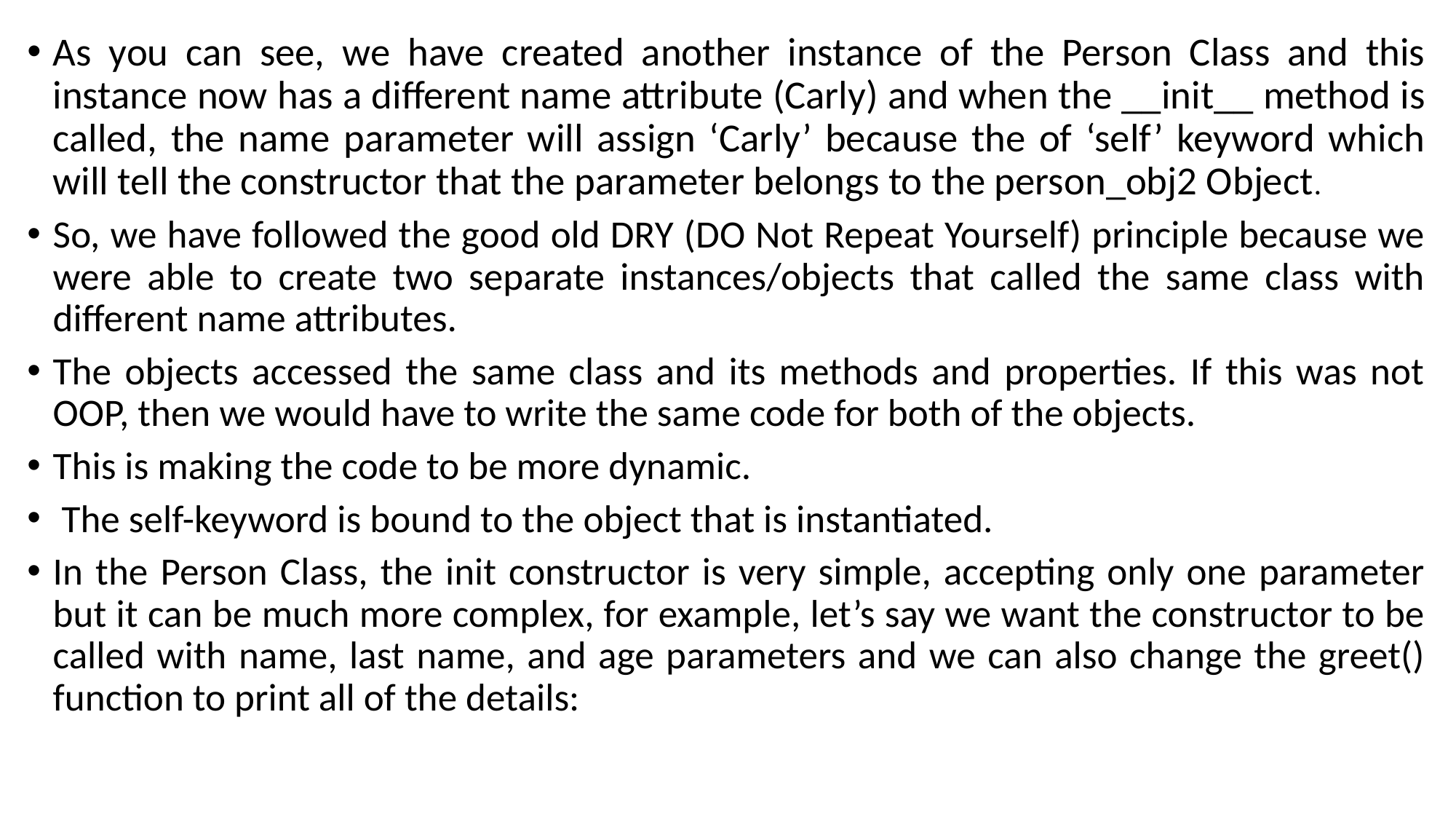

As you can see, we have created another instance of the Person Class and this instance now has a different name attribute (Carly) and when the __init__ method is called, the name parameter will assign ‘Carly’ because the of ‘self’ keyword which will tell the constructor that the parameter belongs to the person_obj2 Object.
So, we have followed the good old DRY (DO Not Repeat Yourself) principle because we were able to create two separate instances/objects that called the same class with different name attributes.
The objects accessed the same class and its methods and properties. If this was not OOP, then we would have to write the same code for both of the objects.
This is making the code to be more dynamic.
 The self-keyword is bound to the object that is instantiated.
In the Person Class, the init constructor is very simple, accepting only one parameter but it can be much more complex, for example, let’s say we want the constructor to be called with name, last name, and age parameters and we can also change the greet() function to print all of the details: